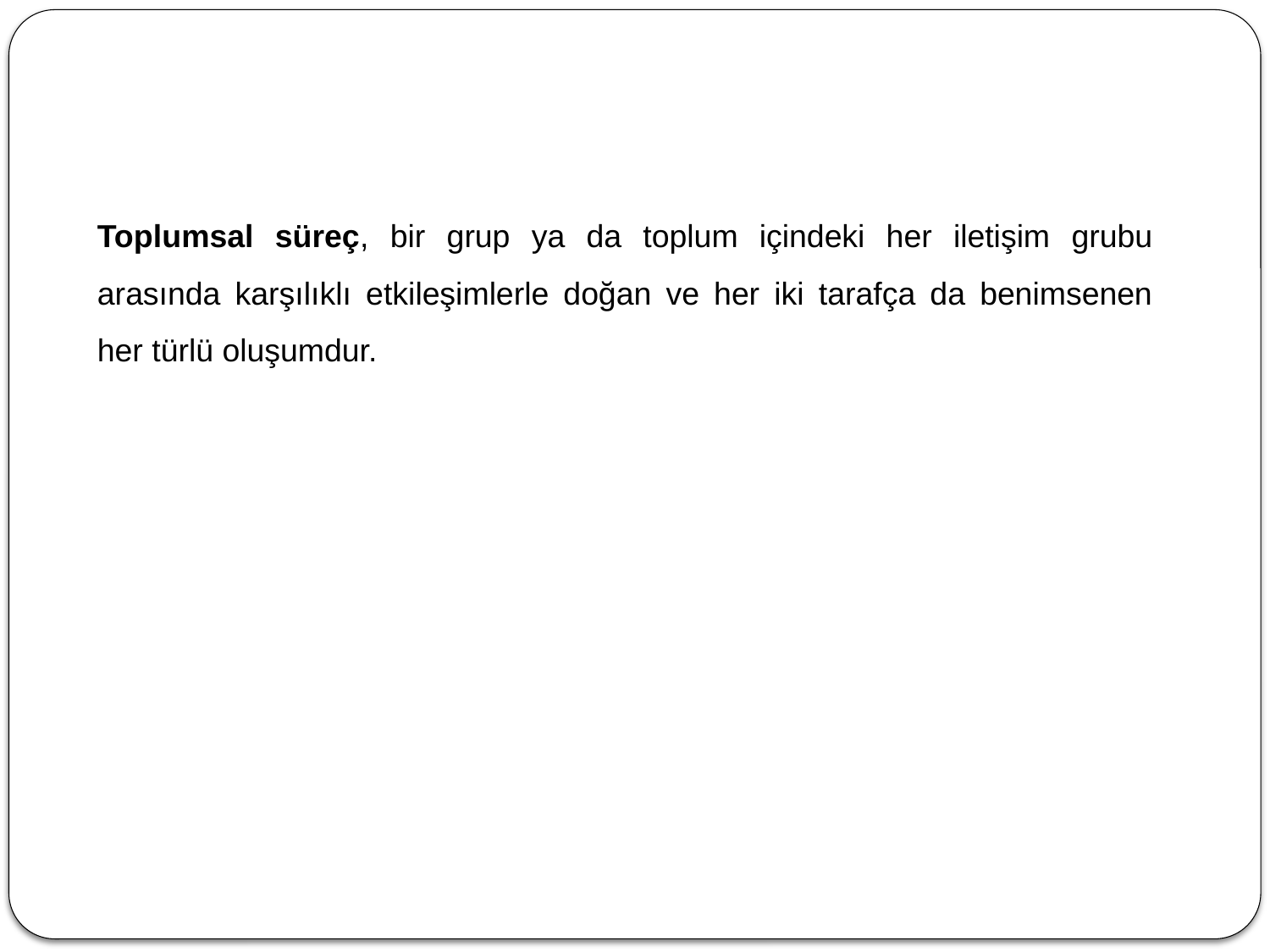

Toplumsal süreç, bir grup ya da toplum içindeki her iletişim grubu arasında karşılıklı etkileşimlerle doğan ve her iki tarafça da benimsenen her türlü oluşumdur.